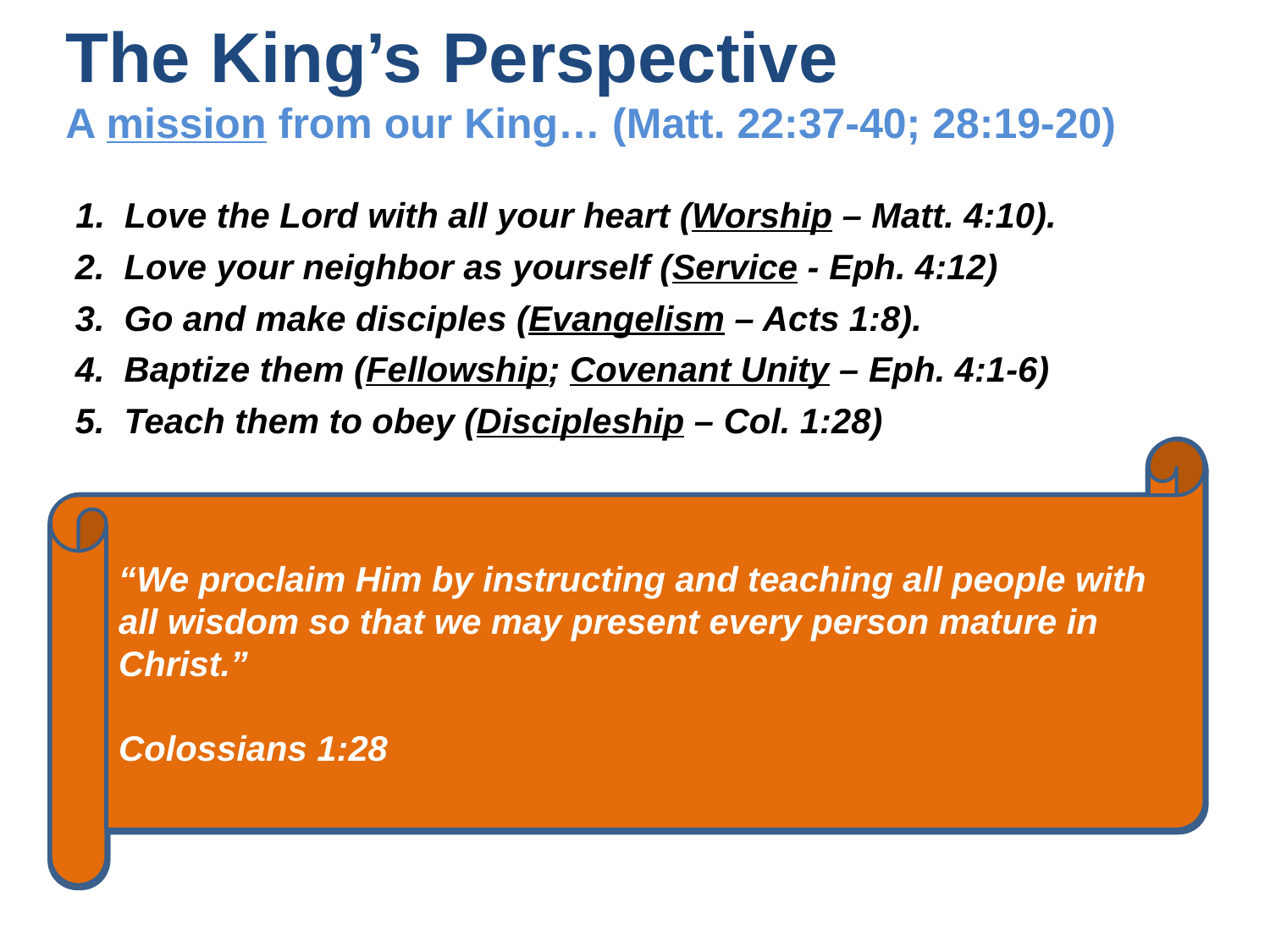

The King’s Perspective
A mission from our King… (Matt. 22:37-40; 28:19-20)
1.  Love the Lord with all your heart (Worship – Matt. 4:10).
2.  Love your neighbor as yourself (Service - Eph. 4:12)
3.  Go and make disciples (Evangelism – Acts 1:8).
4.  Baptize them (Fellowship; Covenant Unity – Eph. 4:1-6)
5.  Teach them to obey (Discipleship – Col. 1:28)
“But you will receive power when the Holy Spirit has come upon you, and you will be my witnesses in Jerusalem, and in all Judea and Samaria, and to the farthest parts of the earth.”  Acts 1:8
“I, therefore, the prisoner for the Lord, urge you to live worthily of the calling with which you have been called, will all humility and gentleness, with patience, putting up with one another in love, making every effort to keep the unity of the Spirit in the bond of peace. There is one body and one Spirit, just as you were called to the one hope of your calling, one Lord, one faith, one Baptism, one God and Father of all, who is over all and through all and in all.”  Eph. 4:1-6
“We proclaim Him by instructing and teaching all people with all wisdom so that we may present every person mature in Christ.”

Colossians 1:28
“…For it is written: ‘You are to worship the Lord your God and serve only Him’.”   Matt. 4:10
“And he himself gave some as apostles, some as prophets, some as evangelists, and some as pastors and teachers, to equip the saints for the work of the ministry, that is, to build up the body of Christ, until we all attain to the unity of the faith and of the knowledge of the Son of God – a mature person, attaining to the measure of Christ’s full stature.”  Eph. 4:11-12